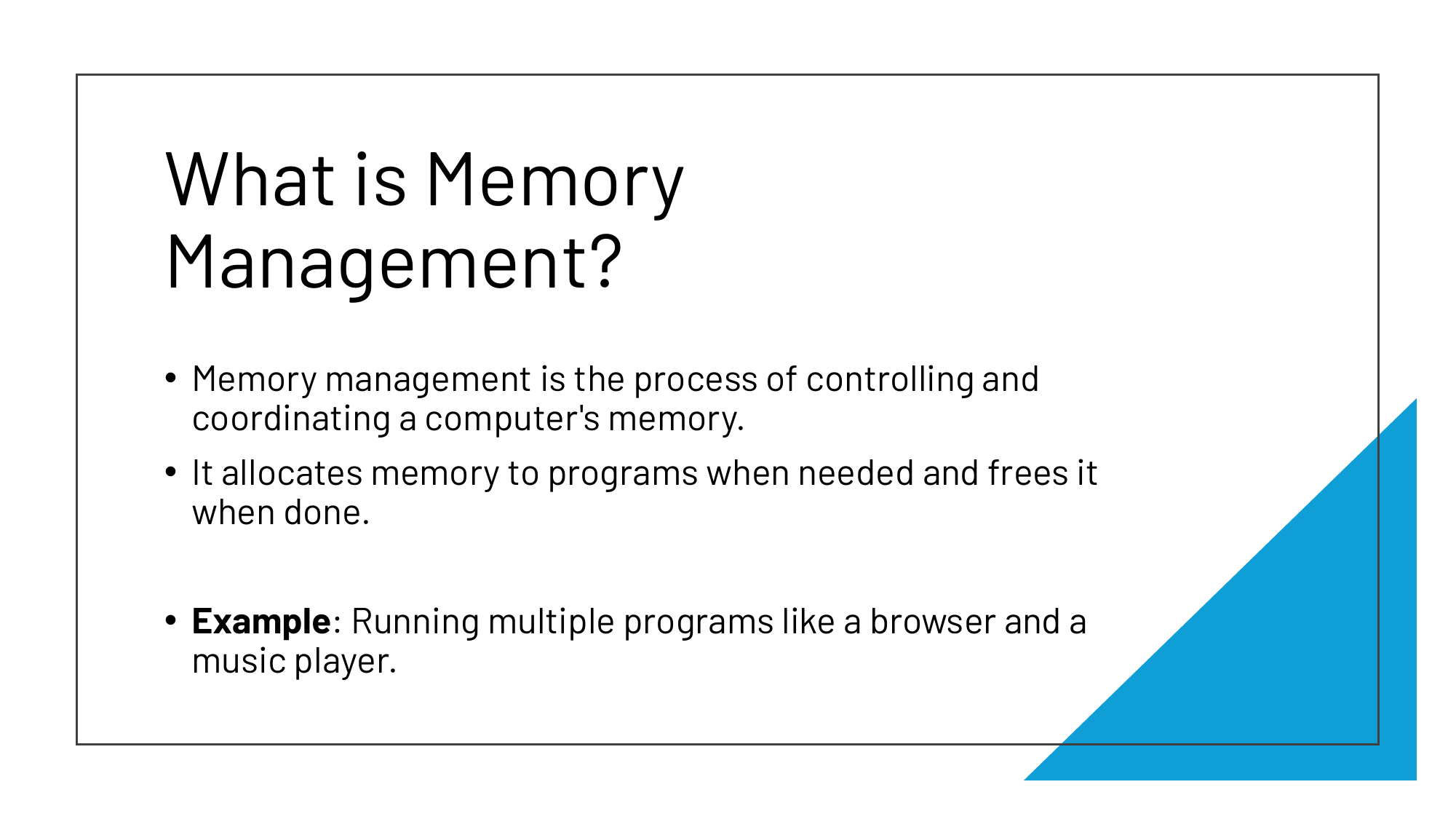

# What is Memory Management?
Memory management is the process of controlling and coordinating a computer's memory.
It allocates memory to programs when needed and frees it when done.

Example: Running multiple programs like a browser and a music player.